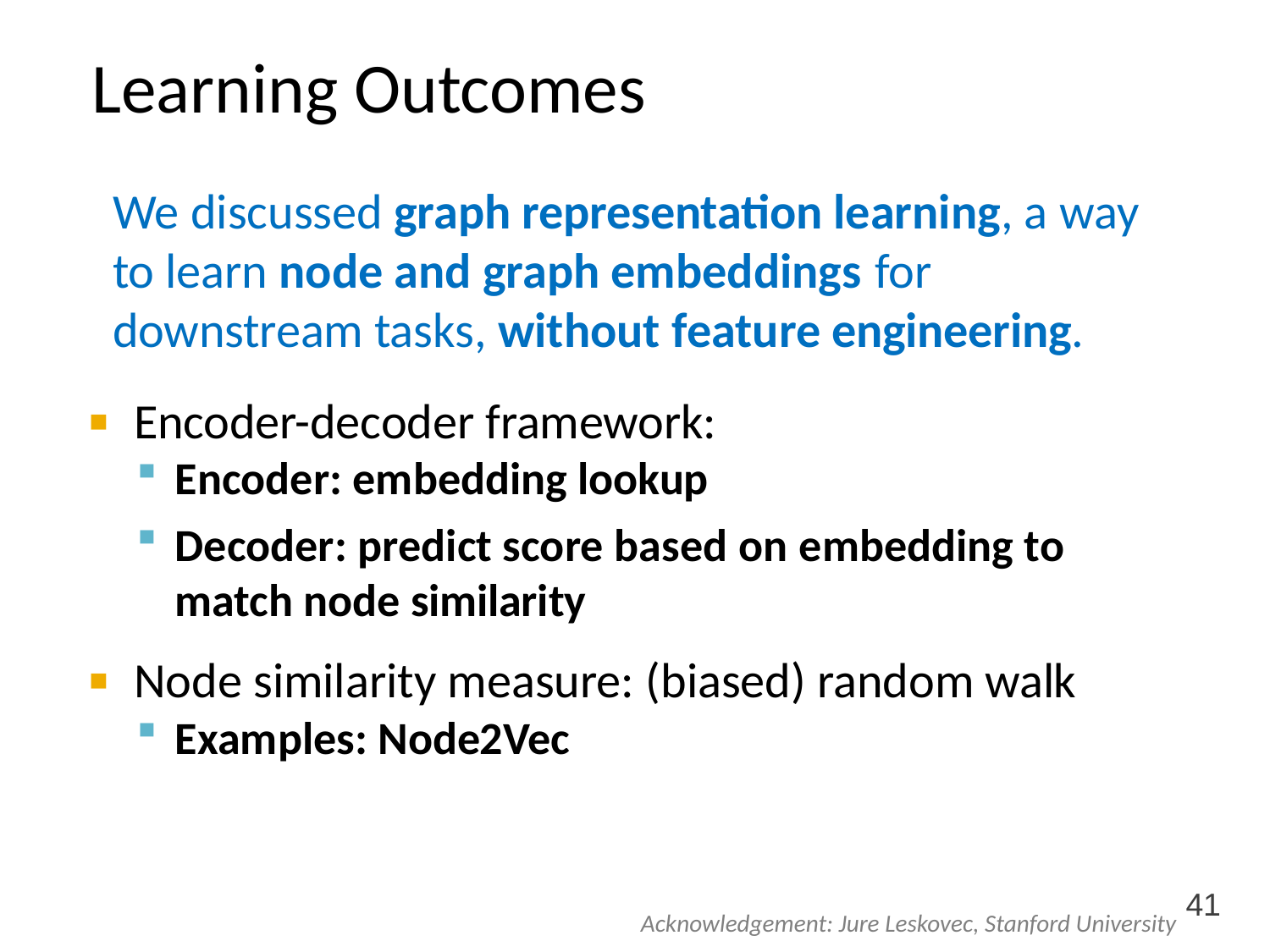

Learning Outcomes
# We discussed graph representation learning, a way to learn node and graph embeddings for downstream tasks, without feature engineering.
Encoder-decoder framework:
Encoder: embedding lookup
Decoder: predict score based on embedding to match node similarity
Node similarity measure: (biased) random walk
Examples: Node2Vec
41
Acknowledgement: Jure Leskovec, Stanford University